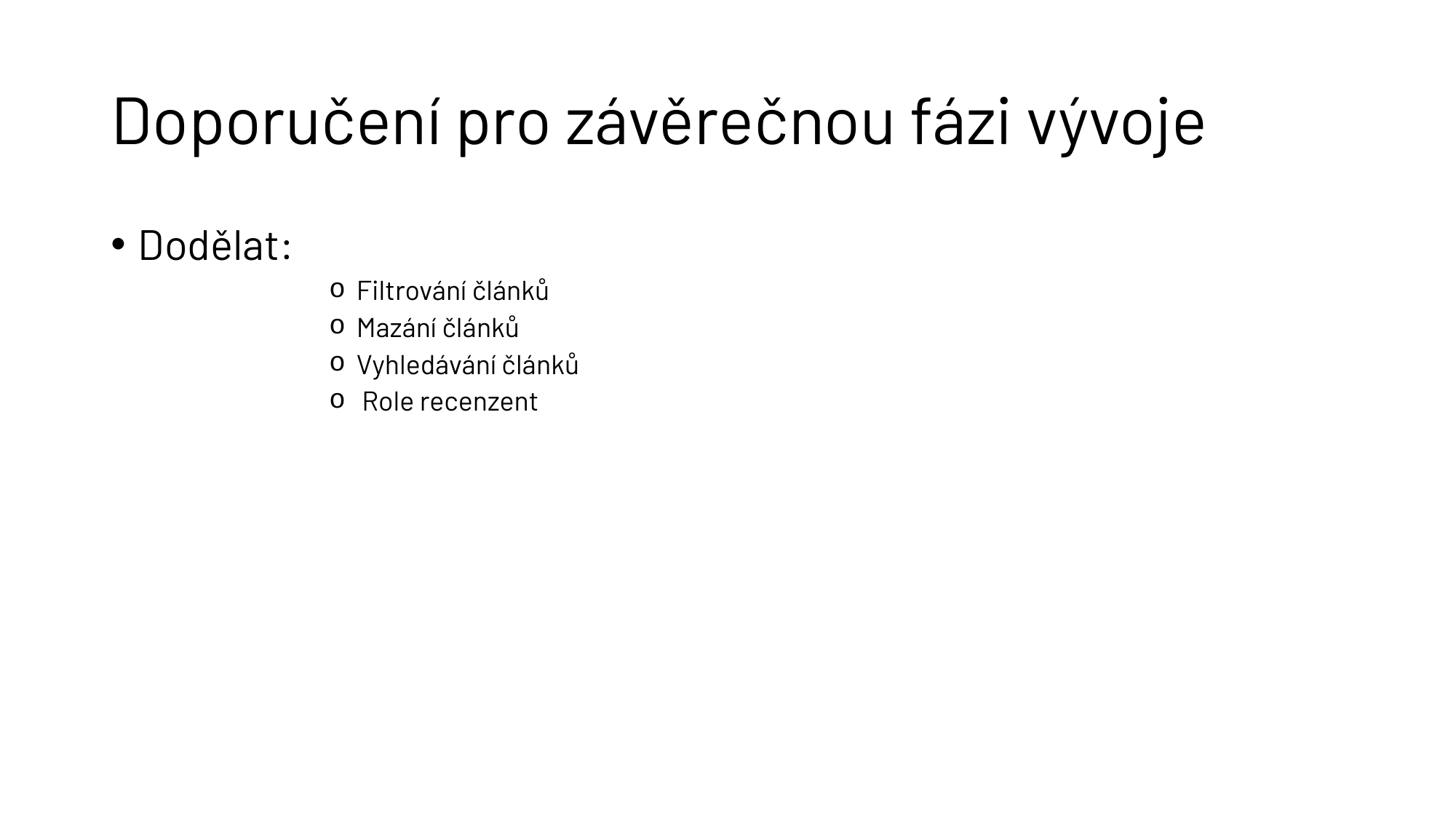

# Doporučení pro závěrečnou fázi vývoje
Dodělat:
Filtrování článků
Mazání článků
Vyhledávání článků
 Role recenzent